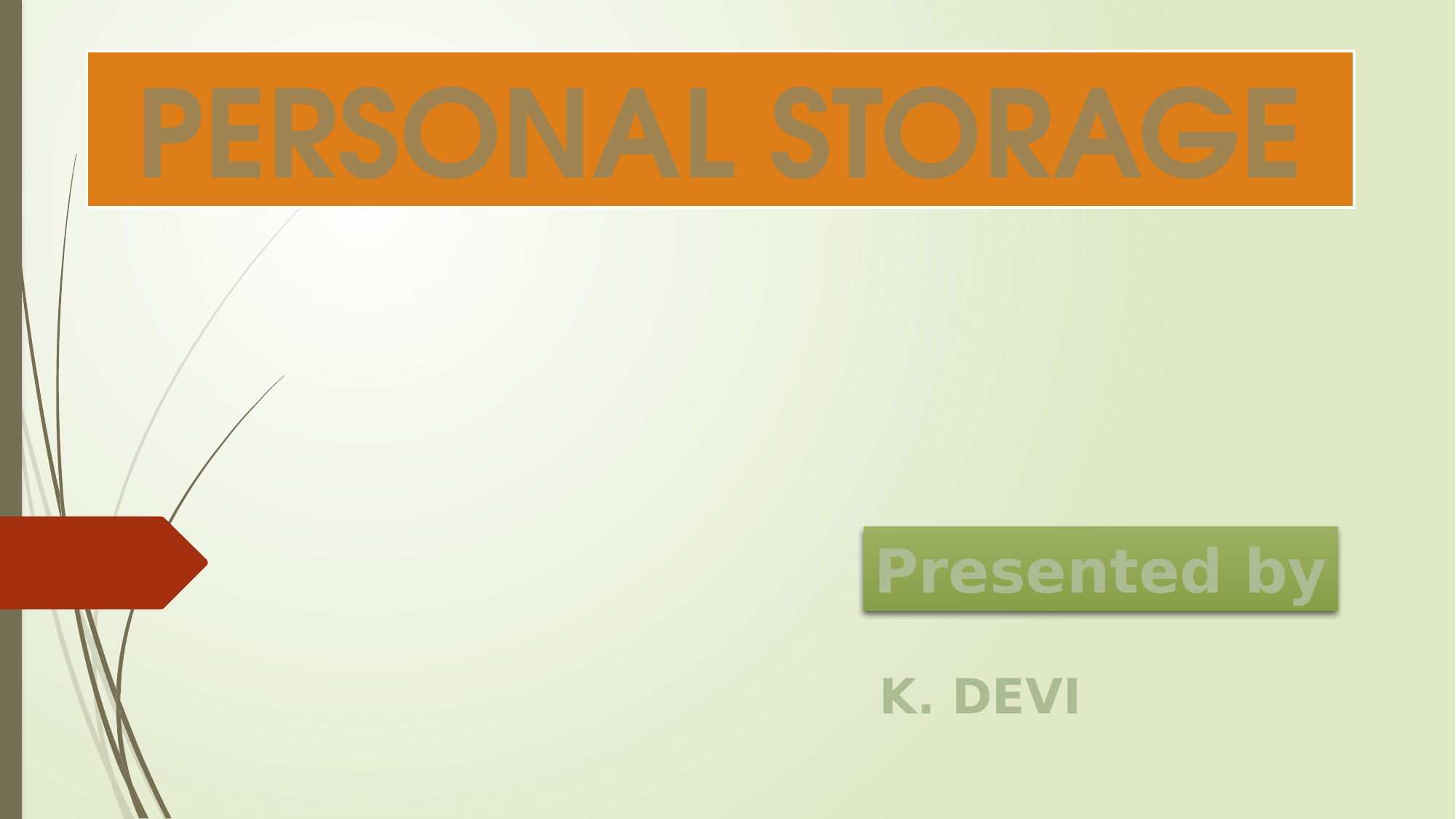

# PERSONAL STORAGE

Presented by
K. DEVI